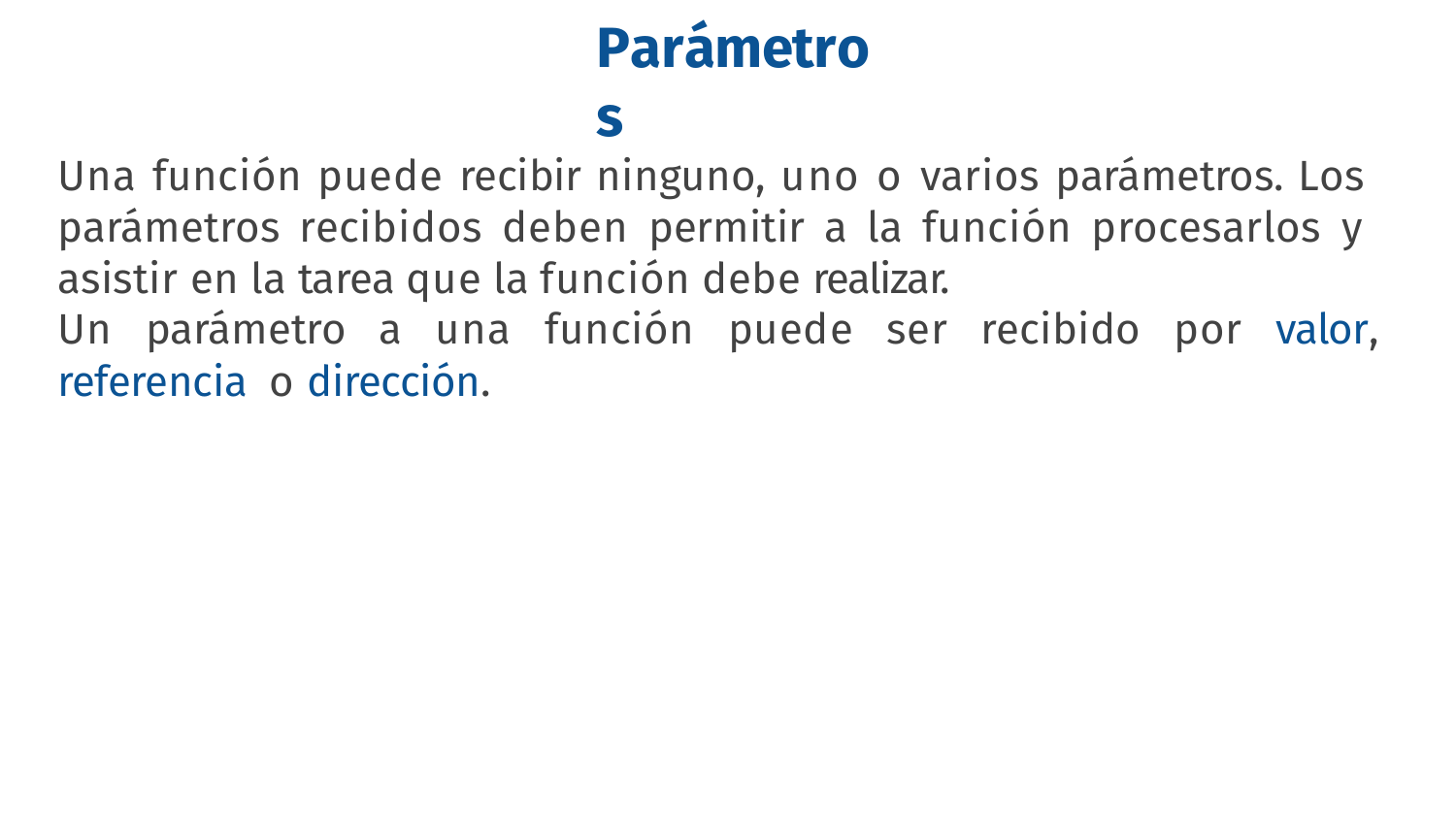

# Parámetros
Una función puede recibir ninguno, uno o varios parámetros. Los  parámetros recibidos deben permitir a la función procesarlos y  asistir en la tarea que la función debe realizar.
Un parámetro a una función puede ser recibido por valor, referencia  o dirección.